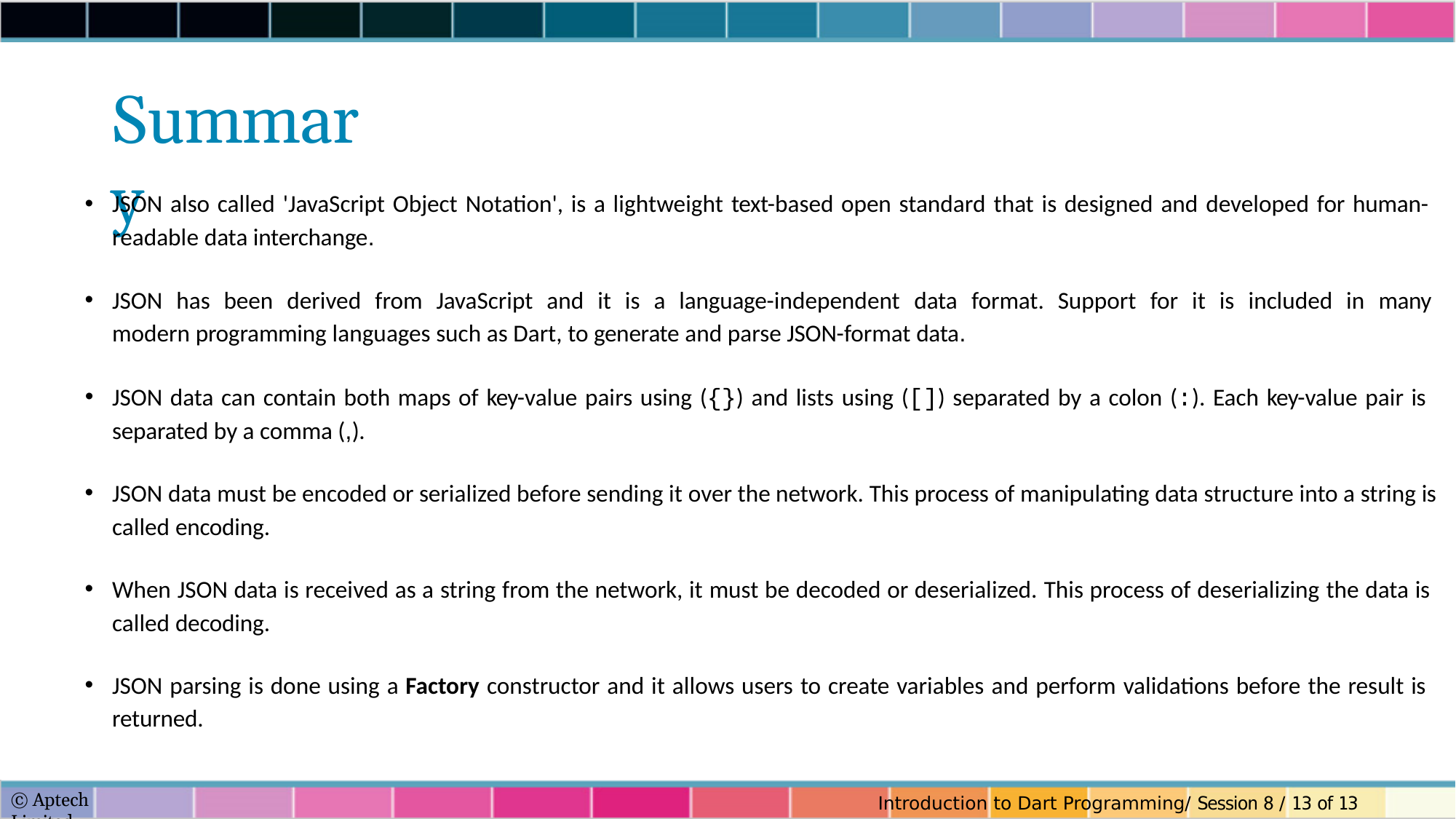

# Summary
JSON also called 'JavaScript Object Notation', is a lightweight text-based open standard that is designed and developed for human- readable data interchange.

JSON  has  been  derived  from  JavaScript  and  it  is  a  language-independent  data  format.  Support  for  it  is  included  in  many modern programming languages such as Dart, to generate and parse JSON-format data.

JSON data can contain both maps of key-value pairs using ({}) and lists using ([]) separated by a colon (:). Each key-value pair is
separated by a comma (,).

JSON data must be encoded or serialized before sending it over the network. This process of manipulating data structure into a string is called encoding.

When JSON data is received as a string from the network, it must be decoded or deserialized. This process of deserializing the data is called decoding.

JSON parsing is done using a Factory constructor and it allows users to create variables and perform validations before the result is returned.
© Aptech Limited
Introduction to Dart Programming/ Session 8 / 13 of 13